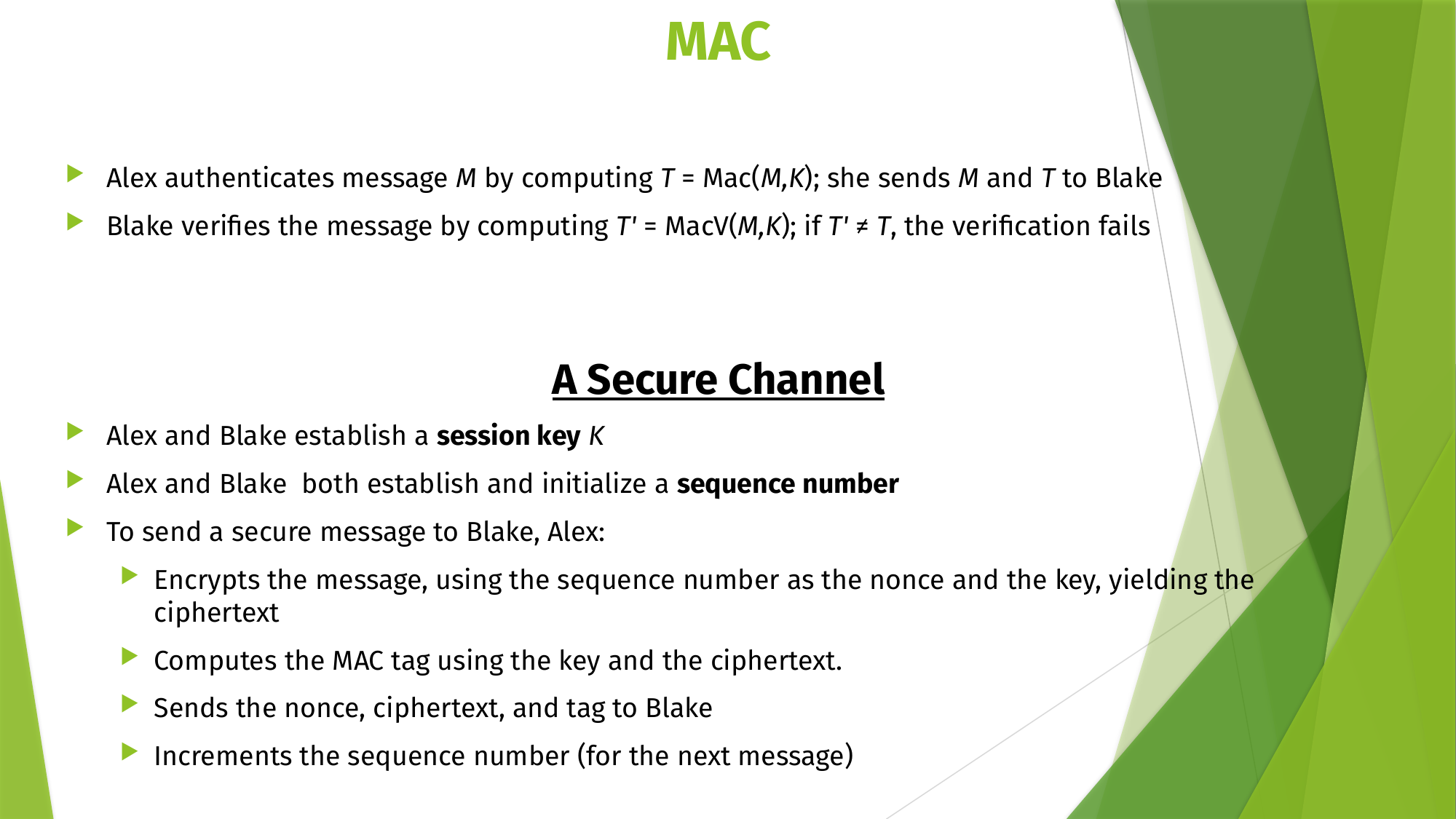

# MAC
Alex authenticates message M by computing T = Mac(M,K); she sends M and T to Blake
Blake verifies the message by computing T' = MacV(M,K); if T' ≠ T, the verification fails

A Secure Channel
Alex and Blake establish a session key K
Alex and Blake  both establish and initialize a sequence number
To send a secure message to Blake, Alex:
Encrypts the message, using the sequence number as the nonce and the key, yielding the ciphertext
Computes the MAC tag using the key and the ciphertext.
Sends the nonce, ciphertext, and tag to Blake
Increments the sequence number (for the next message)